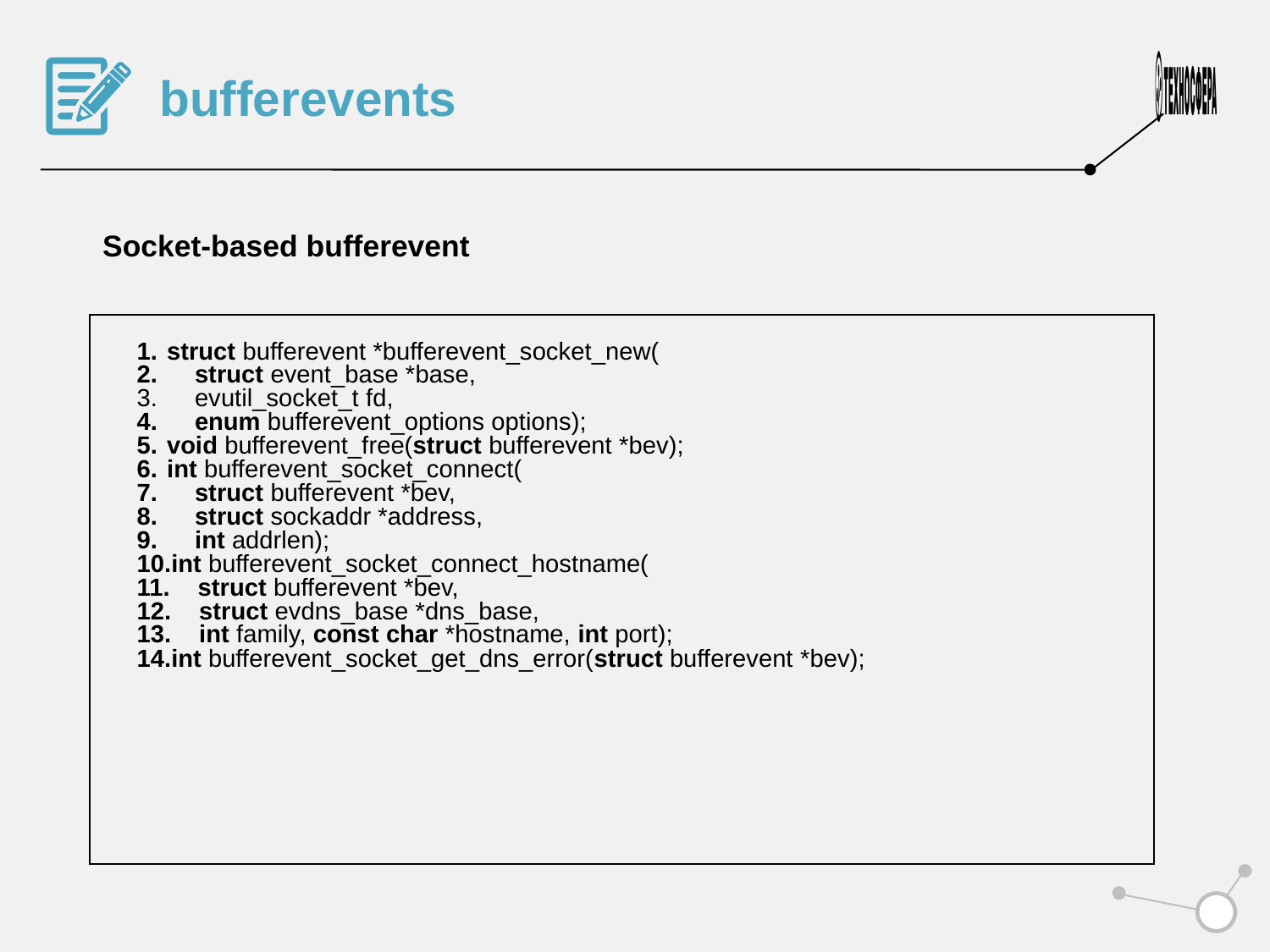

bufferevents
Socket-based bufferevent
struct bufferevent *bufferevent_socket_new(
    struct event_base *base,
    evutil_socket_t fd,
    enum bufferevent_options options);
void bufferevent_free(struct bufferevent *bev);
int bufferevent_socket_connect(
    struct bufferevent *bev,
    struct sockaddr *address,
    int addrlen);
int bufferevent_socket_connect_hostname(
    struct bufferevent *bev,
    struct evdns_base *dns_base,
    int family, const char *hostname, int port);
int bufferevent_socket_get_dns_error(struct bufferevent *bev);